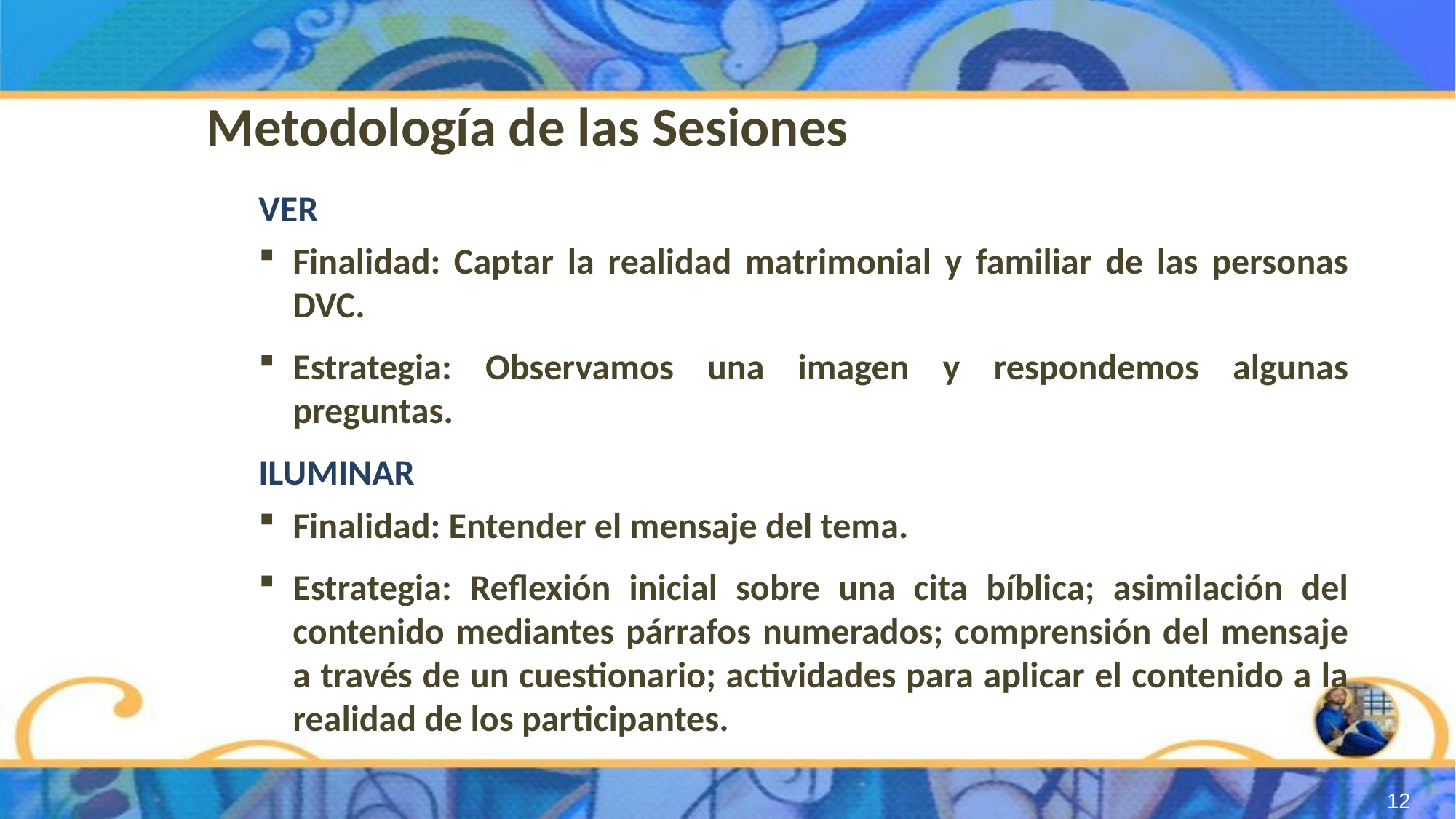

Metodología de las Sesiones
VER
Finalidad: Captar la realidad matrimonial y familiar de las personas DVC.
Estrategia: Observamos una imagen y respondemos algunas preguntas.
ILUMINAR
Finalidad: Entender el mensaje del tema.
Estrategia: Reflexión inicial sobre una cita bíblica; asimilación del contenido mediantes párrafos numerados; comprensión del mensaje a través de un cuestionario; actividades para aplicar el contenido a la realidad de los participantes.

12